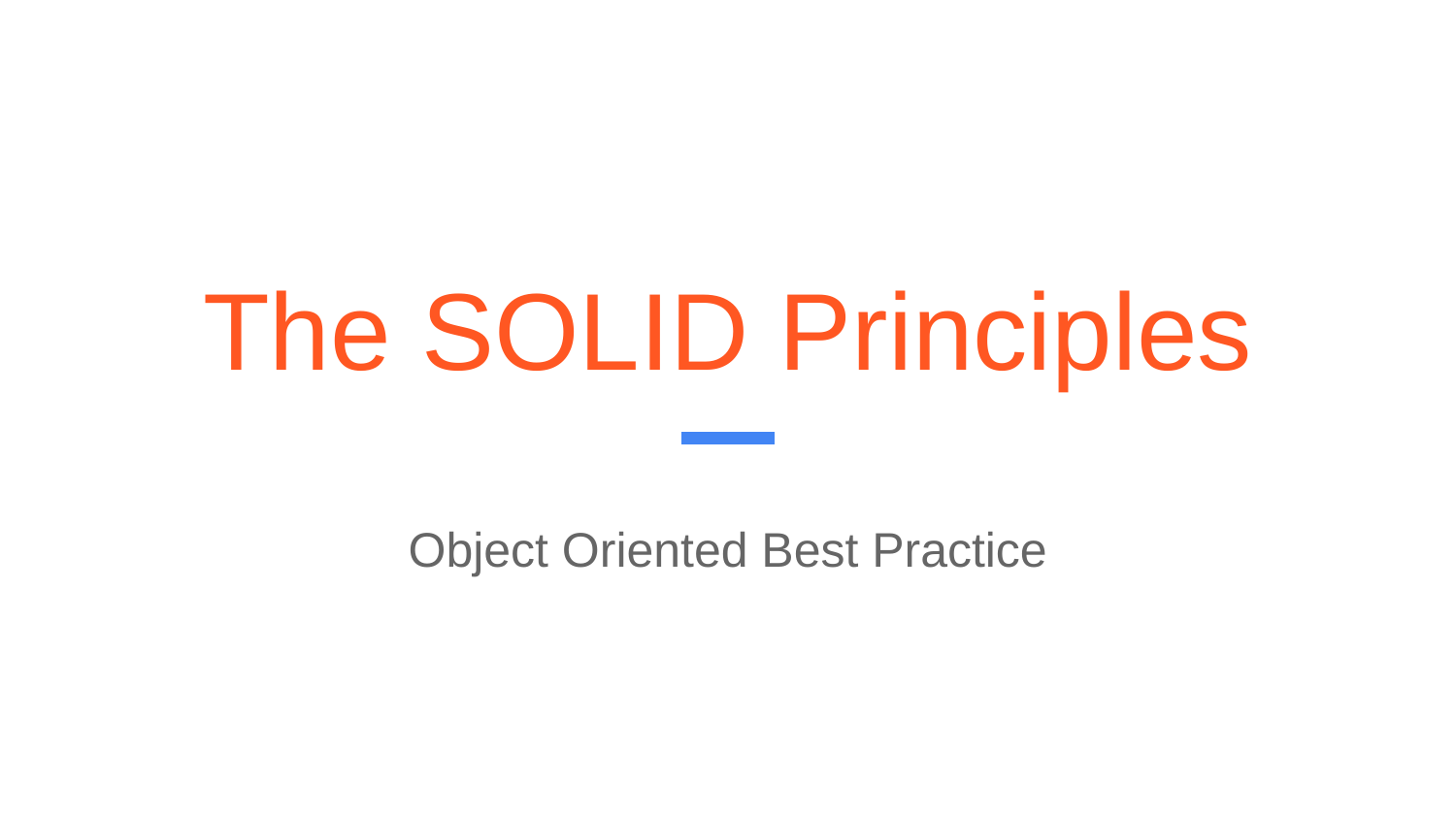

# The SOLID Principles
Object Oriented Best Practice